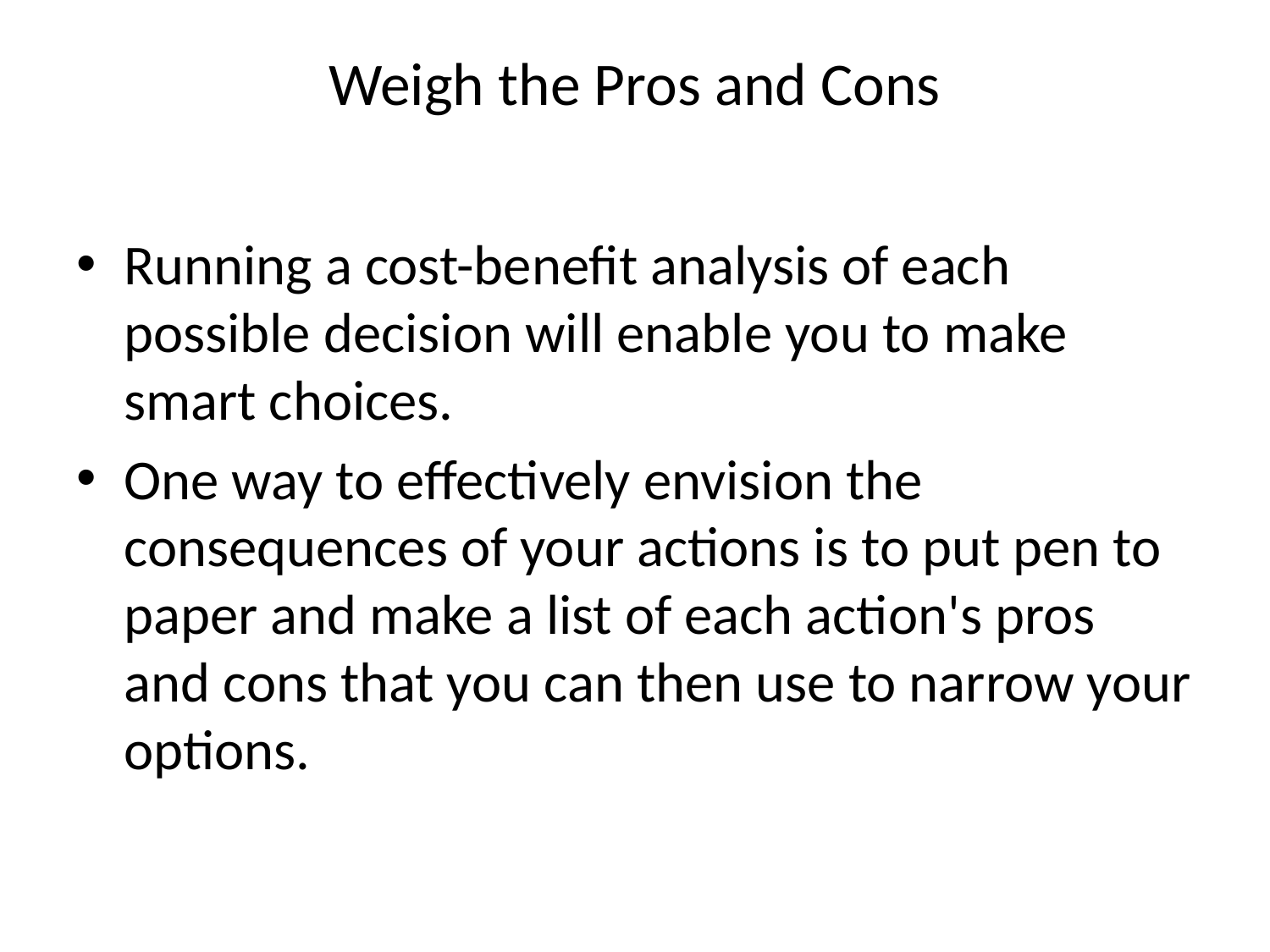

# Weigh the Pros and Cons
Running a cost-benefit analysis of each possible decision will enable you to make smart choices.
One way to effectively envision the consequences of your actions is to put pen to paper and make a list of each action's pros and cons that you can then use to narrow your options.